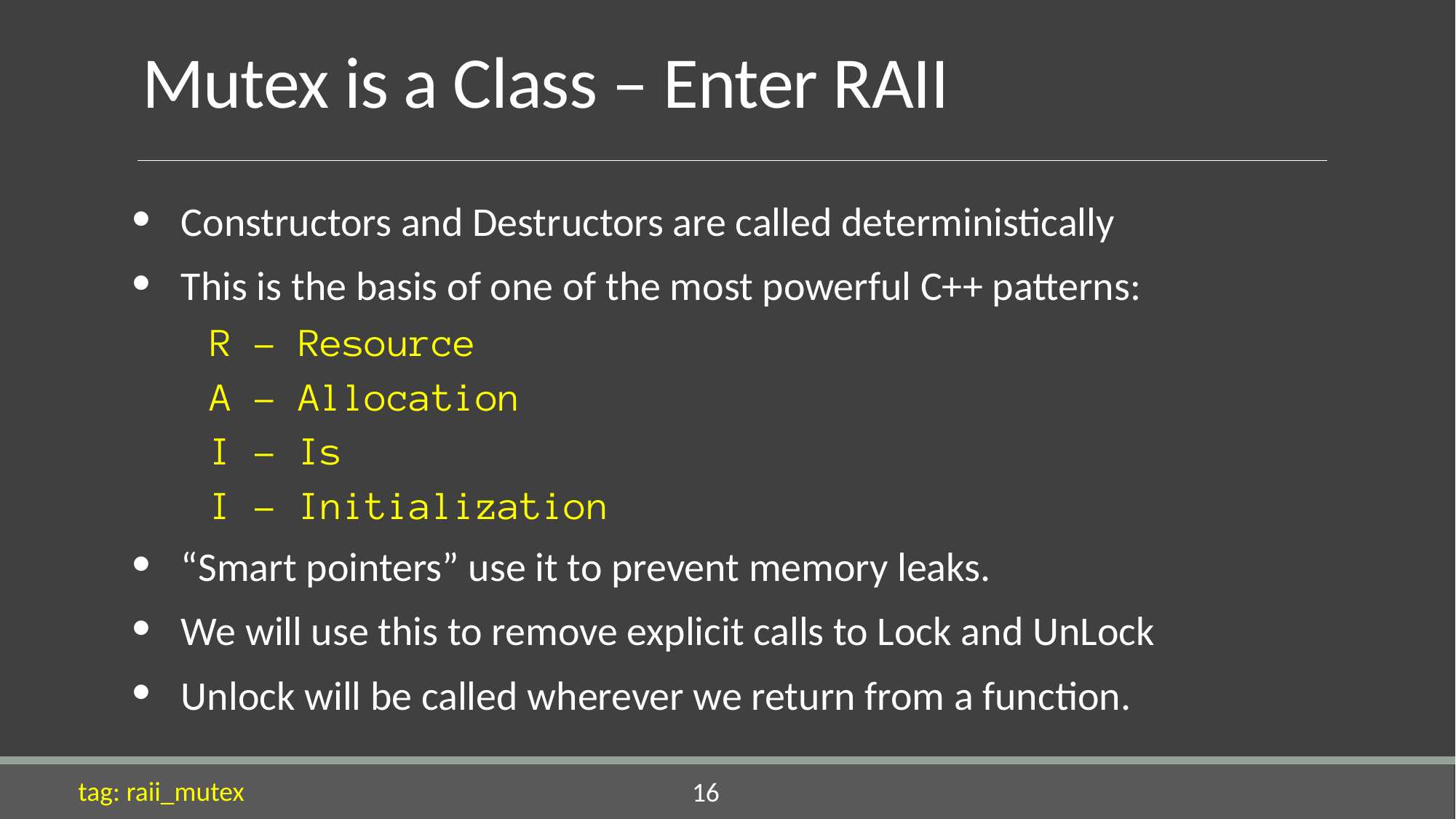

# Mutex is a Class – Enter RAII
Constructors and Destructors are called deterministically
This is the basis of one of the most powerful C++ patterns:
R - Resource
A - Allocation
I - Is
I - Initialization
“Smart pointers” use it to prevent memory leaks.
We will use this to remove explicit calls to Lock and UnLock
Unlock will be called wherever we return from a function.
tag: raii_mutex